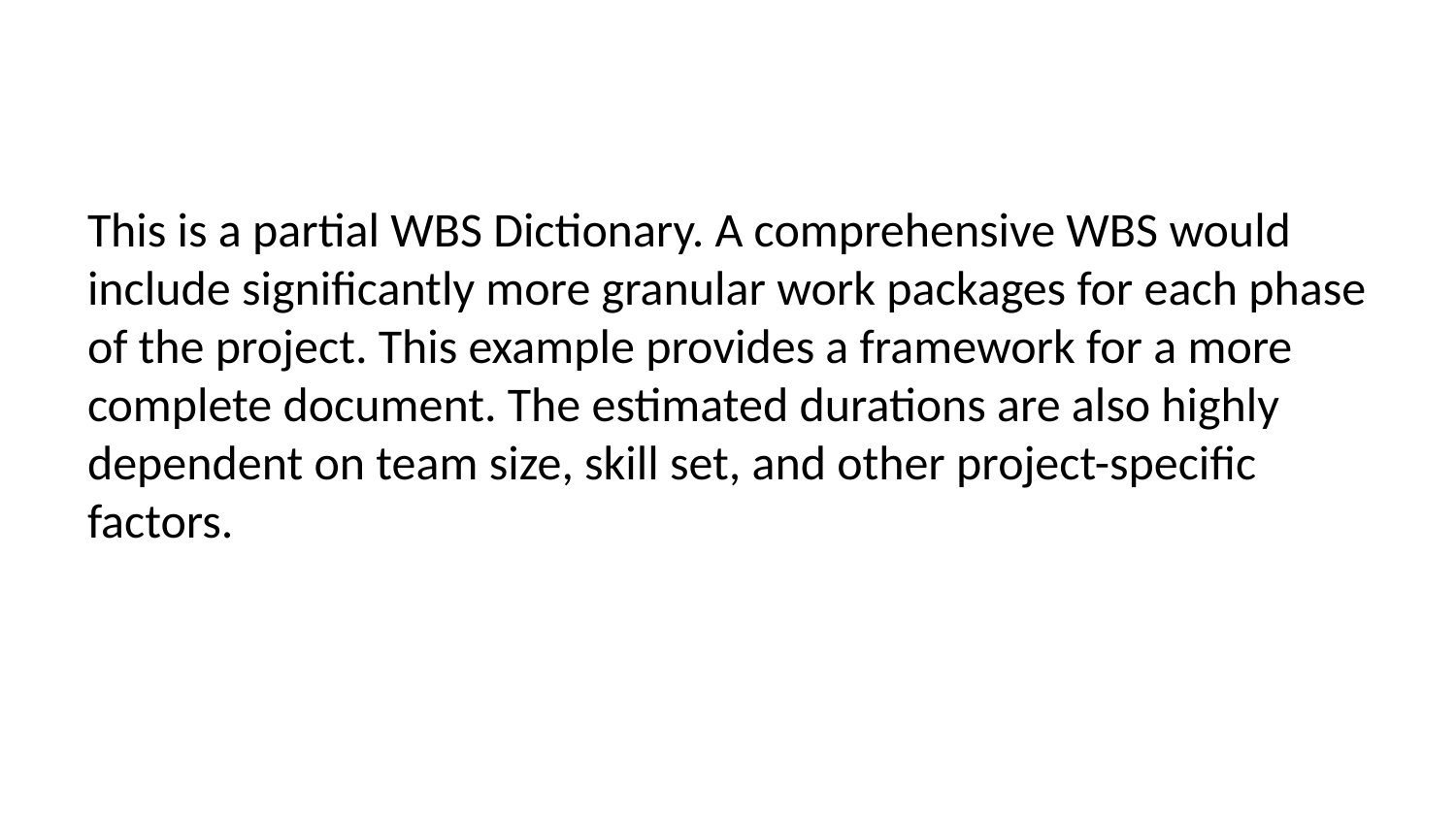

This is a partial WBS Dictionary. A comprehensive WBS would include significantly more granular work packages for each phase of the project. This example provides a framework for a more complete document. The estimated durations are also highly dependent on team size, skill set, and other project-specific factors.